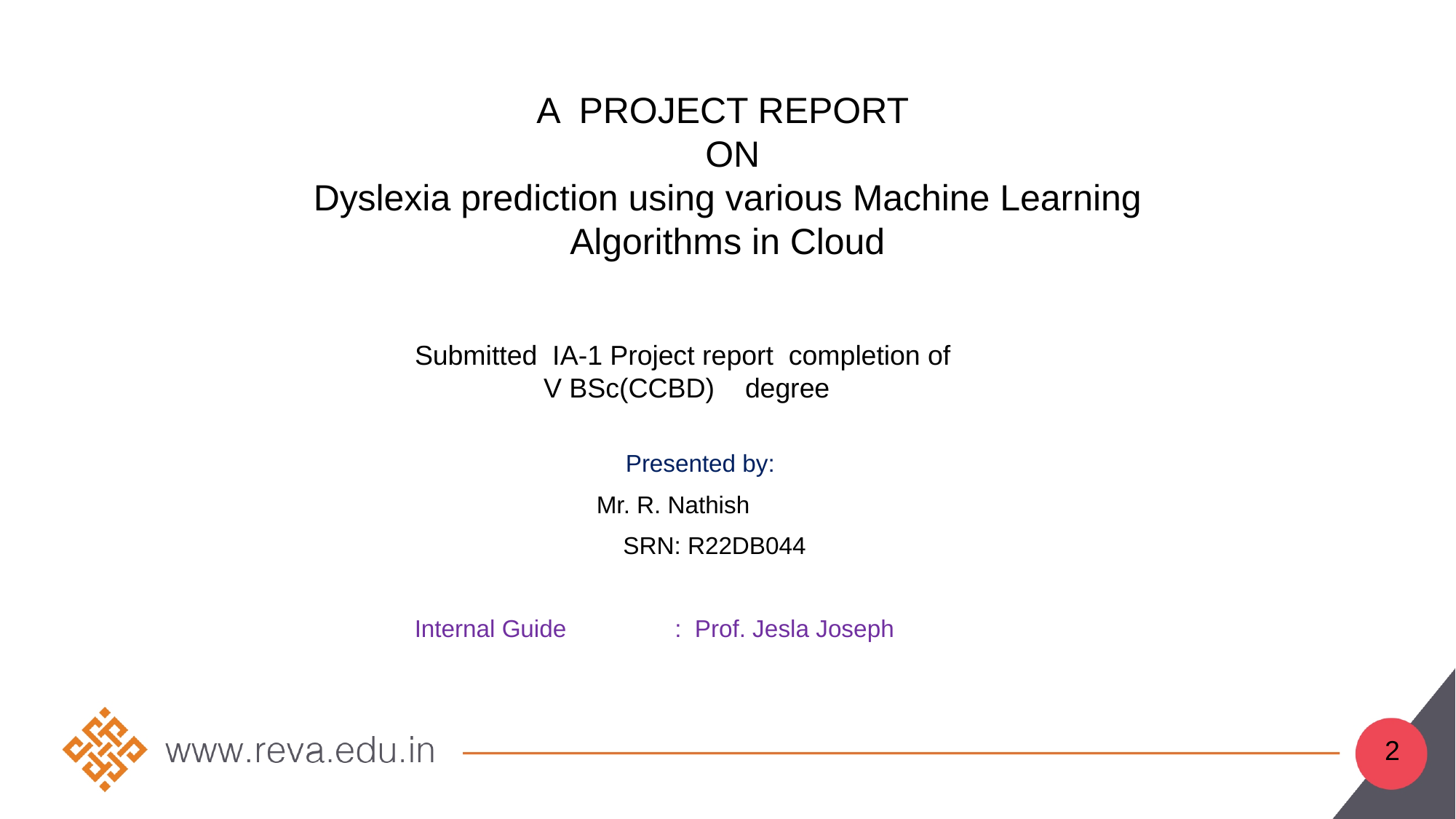

A  PROJECT REPORT
 ON
Dyslexia prediction using various Machine Learning Algorithms in Cloud
Submitted  IA-1 Project report  completion of  V BSc(CCBD)    degree
Presented by:
                 Mr. R. Nathish
                                         SRN: R22DB044

          Internal Guide	:  Prof. Jesla Joseph

2